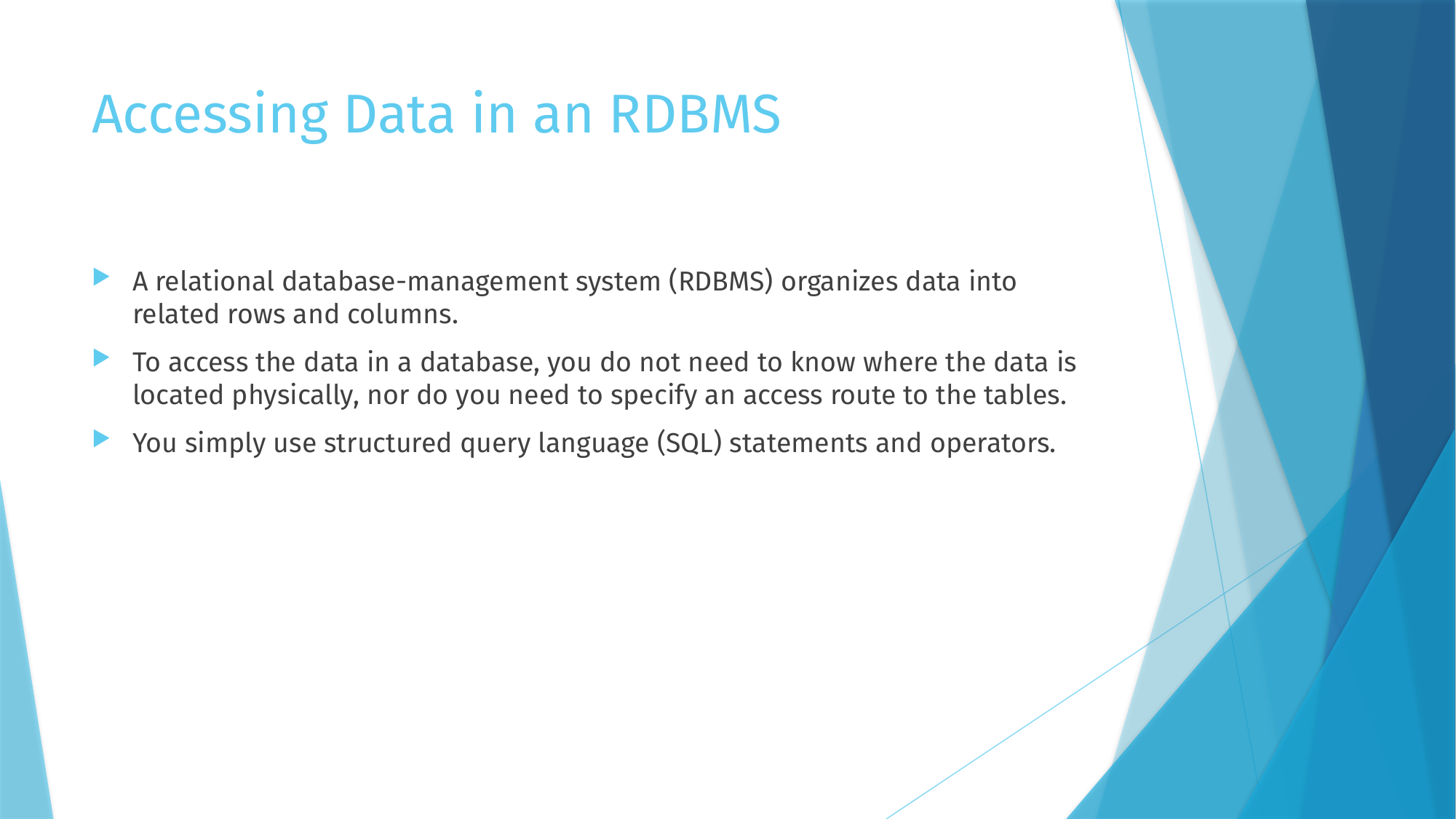

# Accessing Data in an RDBMS
A relational database-management system (RDBMS) organizes data into related rows and columns.
To access the data in a database, you do not need to know where the data is located physically, nor do you need to specify an access route to the tables.
You simply use structured query language (SQL) statements and operators.